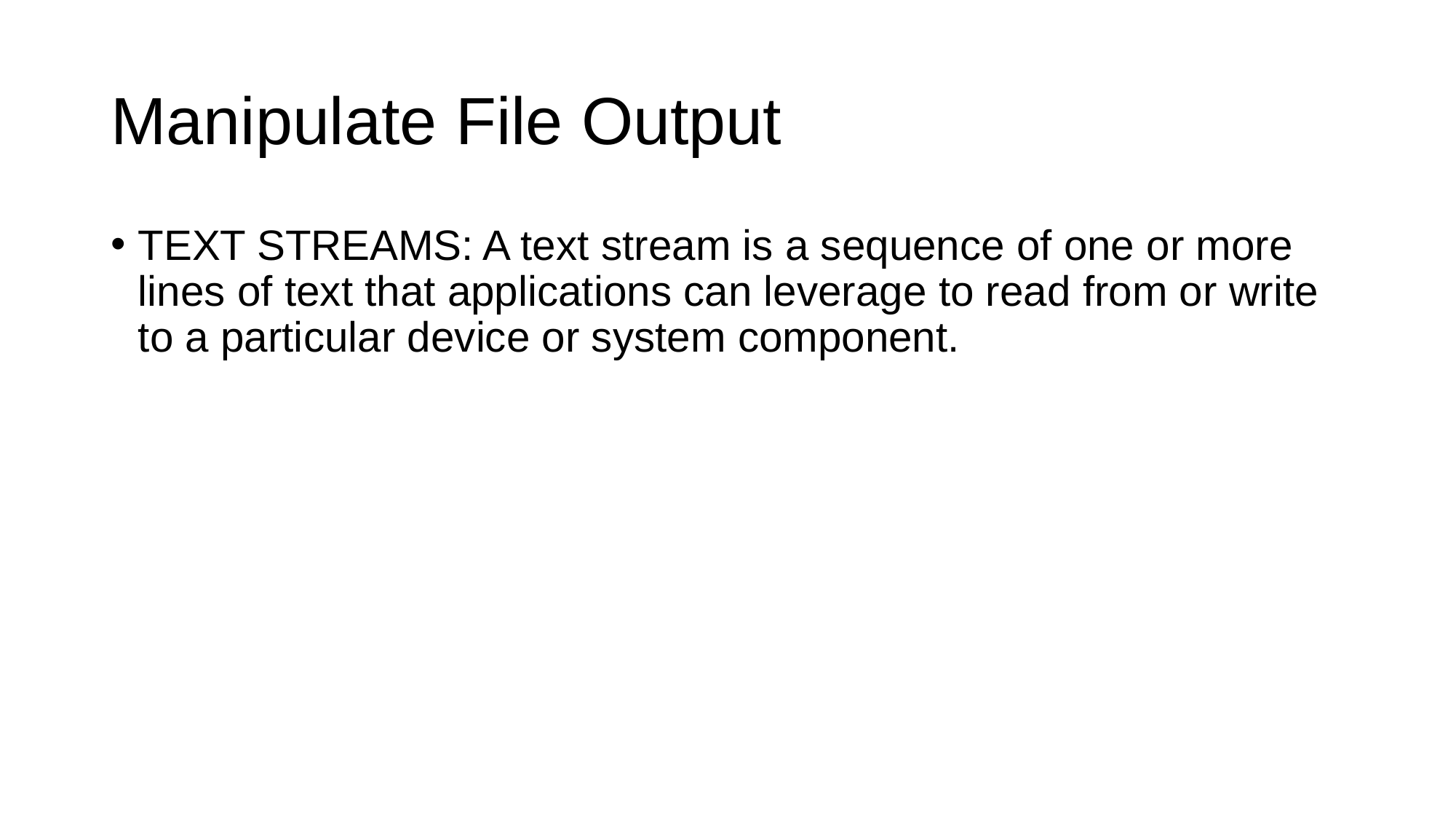

# Manipulate File Output
TEXT STREAMS: A text stream is a sequence of one or more lines of text that applications can leverage to read from or write to a particular device or system component.